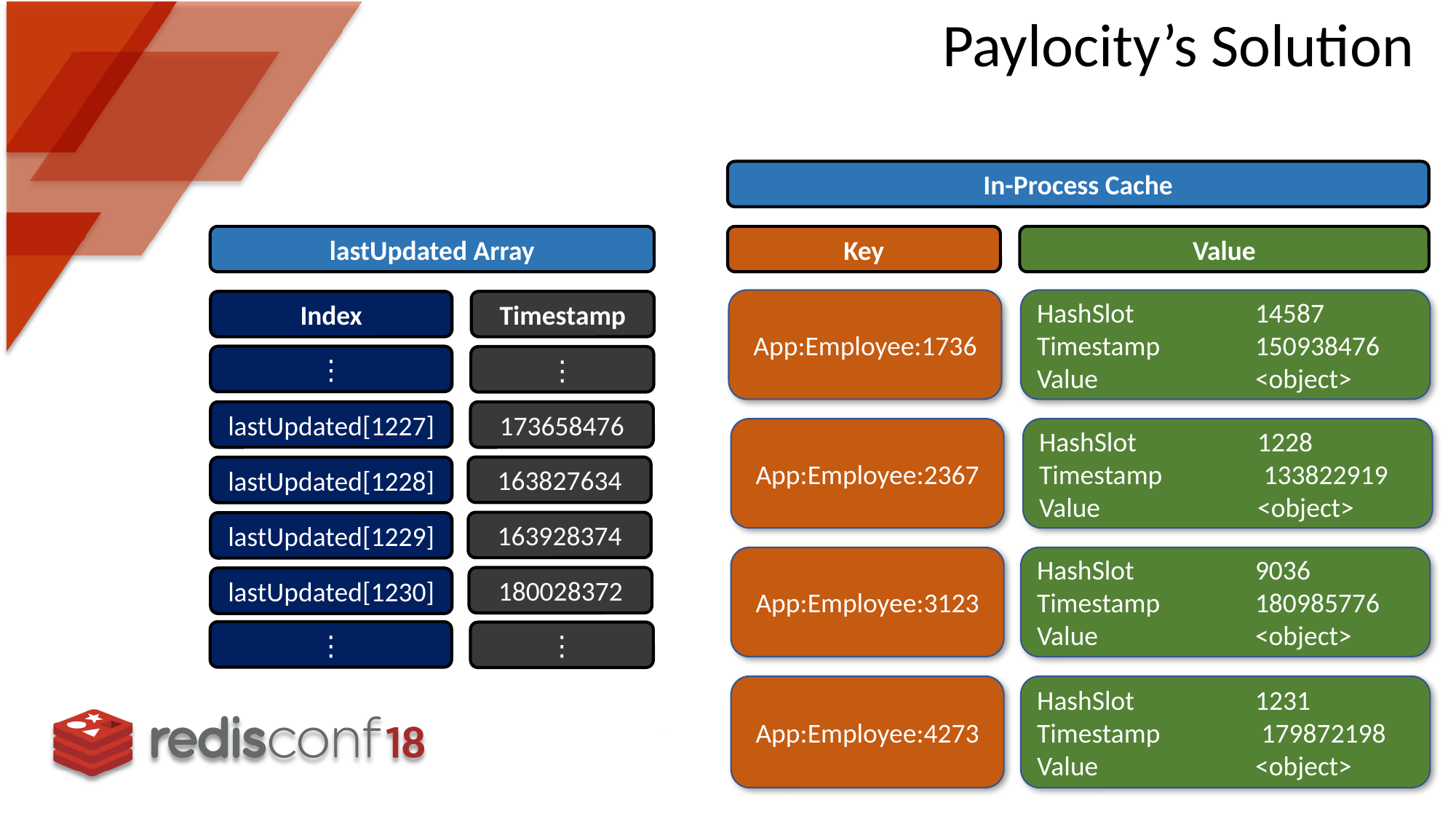

# Paylocity’s Solution
In-Process Cache
lastUpdated Array
Value
Key
HashSlot		14587
Timestamp	150938476
Value		<object>
App:Employee:1736
Index
Timestamp
⋮
⋮
173658476
lastUpdated[1227]
HashSlot 		1228
Timestamp	 133822919
Value		<object>
App:Employee:2367
163827634
lastUpdated[1228]
163928374
lastUpdated[1229]
HashSlot 		9036
Timestamp	180985776
Value		<object>
App:Employee:3123
180028372
lastUpdated[1230]
⋮
⋮
HashSlot 		1231
Timestamp	 179872198
Value		<object>
App:Employee:4273